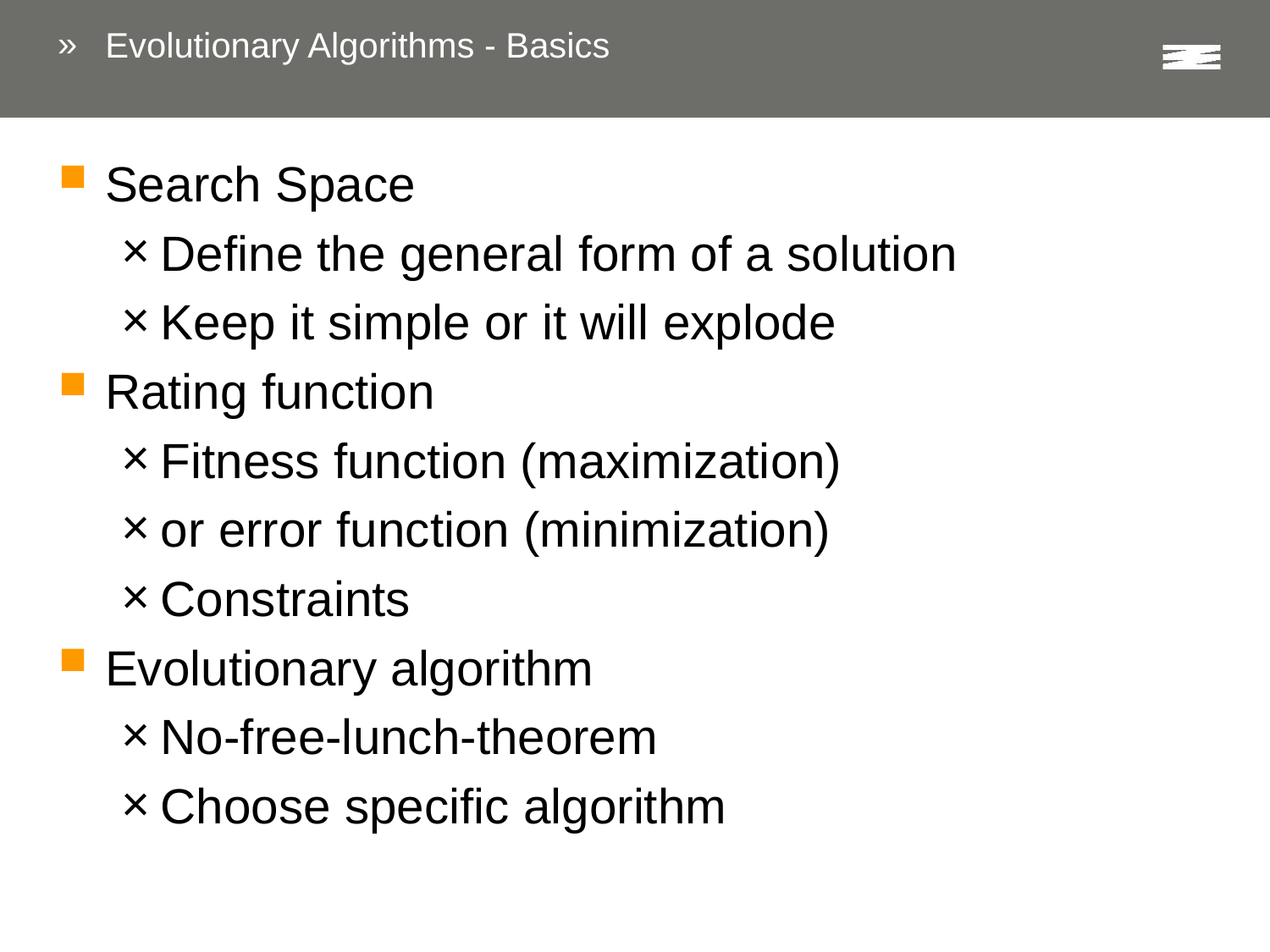

# Evolutionary Algorithms - Basics
Search Space
Define the general form of a solution
Keep it simple or it will explode
Rating function
Fitness function (maximization)
or error function (minimization)
Constraints
Evolutionary algorithm
No-free-lunch-theorem
Choose specific algorithm